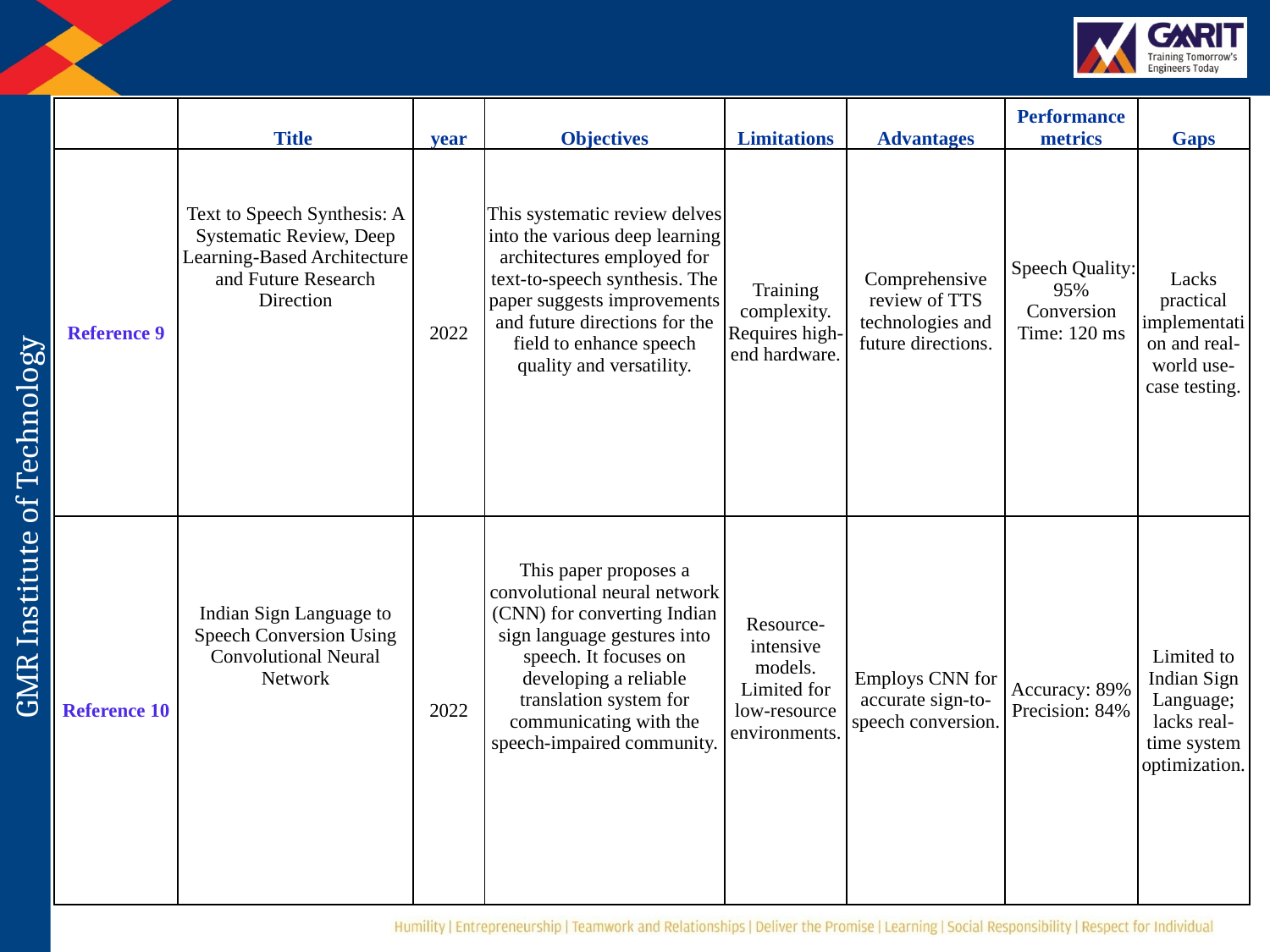

|  | Title | year | Objectives | Limitations | Advantages | Performance metrics | Gaps |
| --- | --- | --- | --- | --- | --- | --- | --- |
| Reference 9 | Text to Speech Synthesis: A Systematic Review, Deep Learning-Based Architecture and Future Research Direction | 2022 | This systematic review delves into the various deep learning architectures employed for text-to-speech synthesis. The paper suggests improvements and future directions for the field to enhance speech quality and versatility. | Training complexity. Requires high-end hardware. | Comprehensive review of TTS technologies and future directions. | Speech Quality: 95% Conversion Time: 120 ms | Lacks practical implementation and real-world use-case testing. |
| Reference 10 | Indian Sign Language to Speech Conversion Using Convolutional Neural Network | 2022 | This paper proposes a convolutional neural network (CNN) for converting Indian sign language gestures into speech. It focuses on developing a reliable translation system for communicating with the speech-impaired community. | Resource-intensive models. Limited for low-resource environments. | Employs CNN for accurate sign-to-speech conversion. | Accuracy: 89% Precision: 84% | Limited to Indian Sign Language; lacks real-time system optimization. |